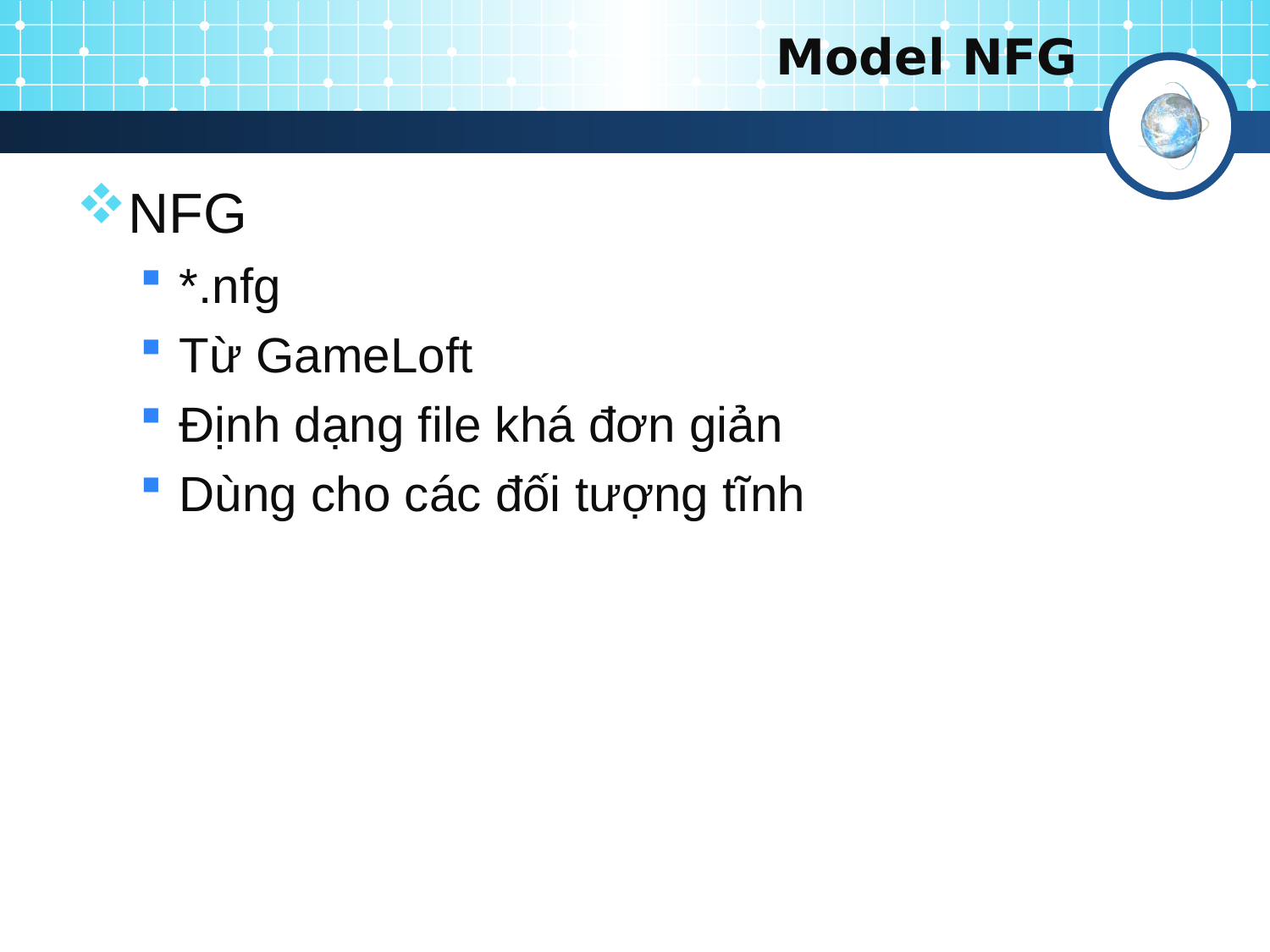

# Model NFG
NFG
*.nfg
Từ GameLoft
Định dạng file khá đơn giản
Dùng cho các đối tượng tĩnh